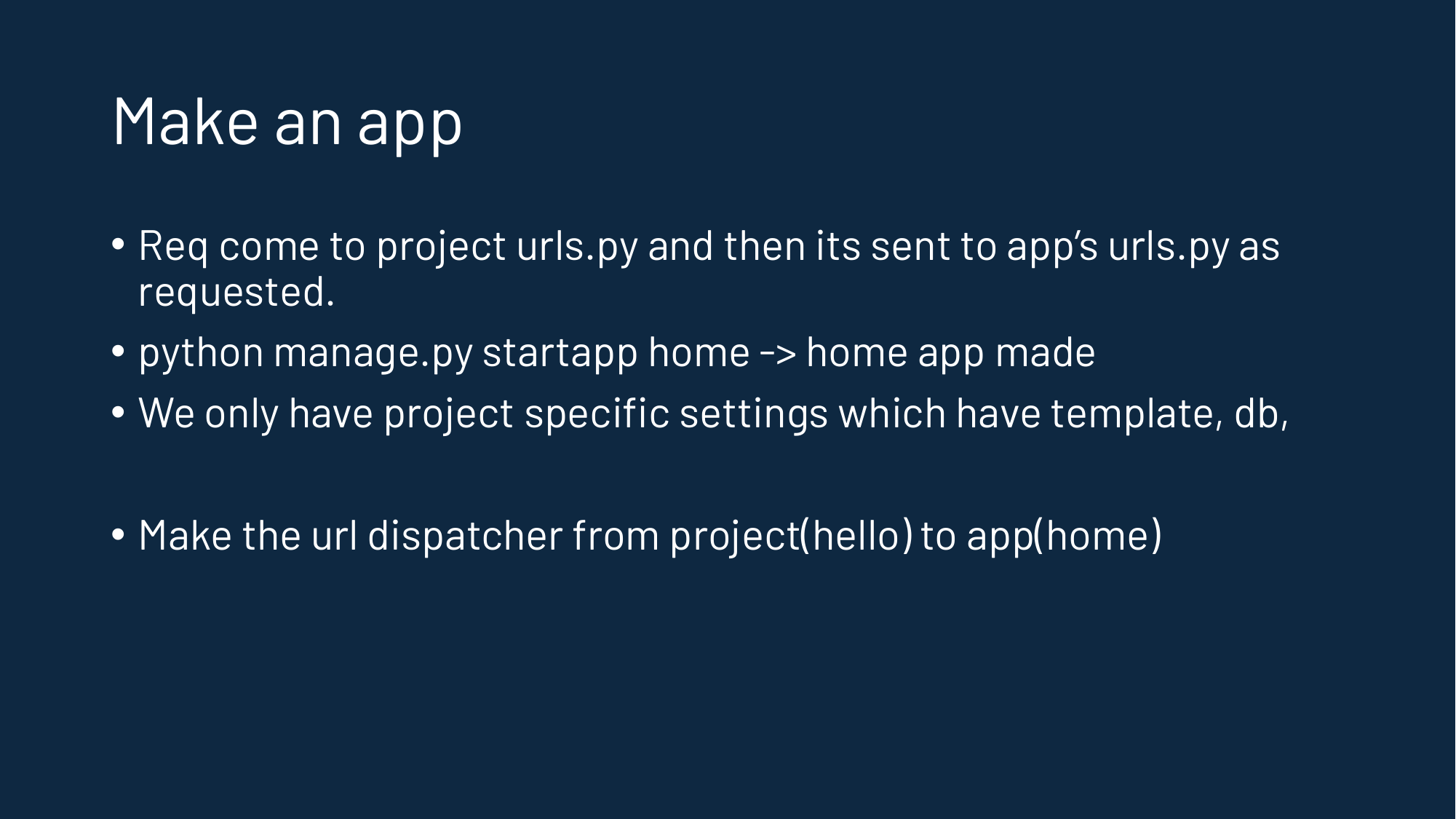

# Make an app
Req come to project urls.py and then its sent to app’s urls.py as requested.
python manage.py startapp home -> home app made
We only have project specific settings which have template, db,

Make the url dispatcher from project(hello) to app(home)